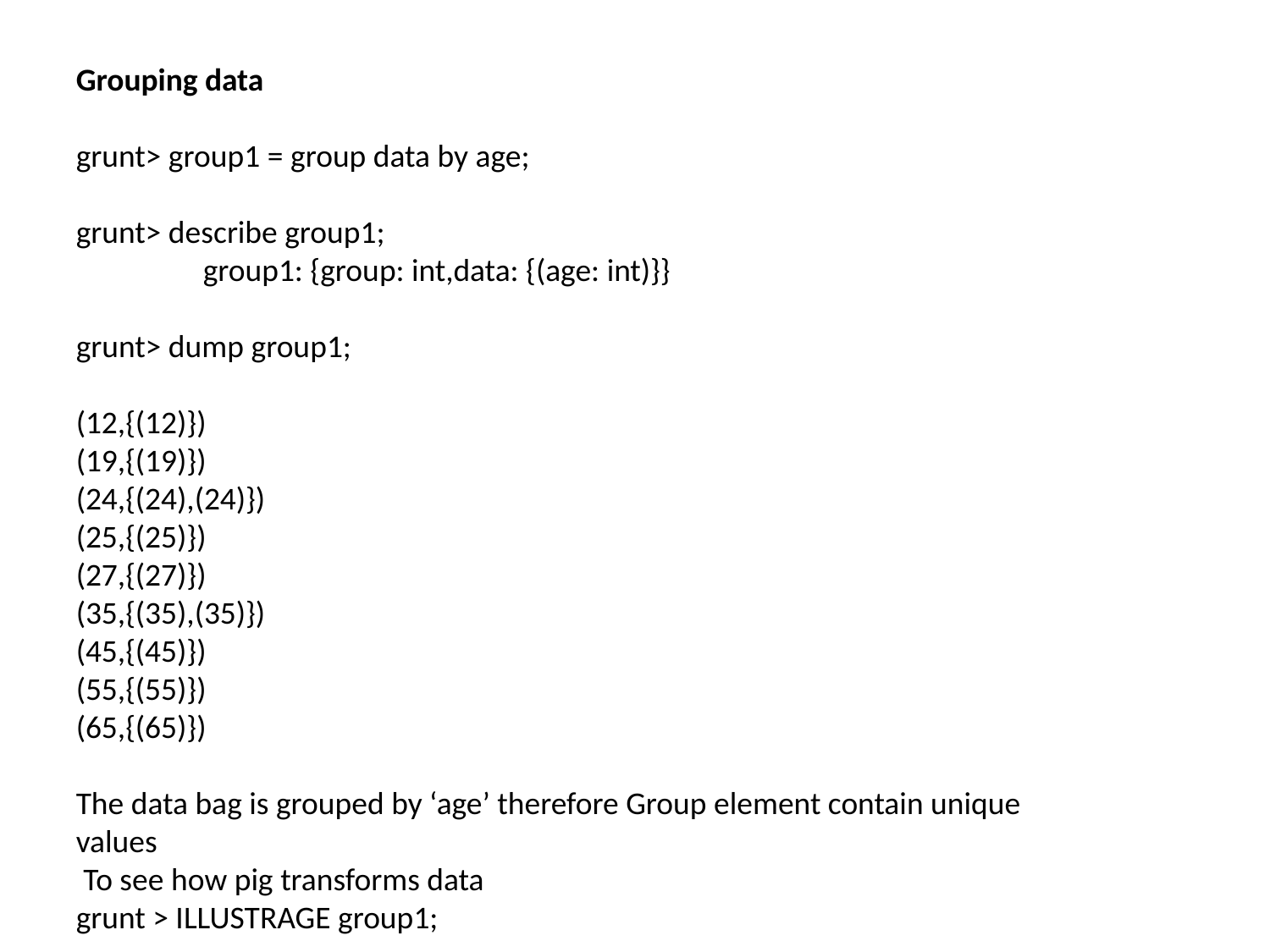

Grouping data

grunt> group1 = group data by age;

grunt> describe group1;
	group1: {group: int,data: {(age: int)}}

grunt> dump group1;

(12,{(12)})
(19,{(19)})
(24,{(24),(24)})
(25,{(25)})
(27,{(27)})
(35,{(35),(35)})
(45,{(45)})
(55,{(55)})
(65,{(65)})

The data bag is grouped by ‘age’ therefore Group element contain unique values
 To see how pig transforms data
grunt > ILLUSTRAGE group1;